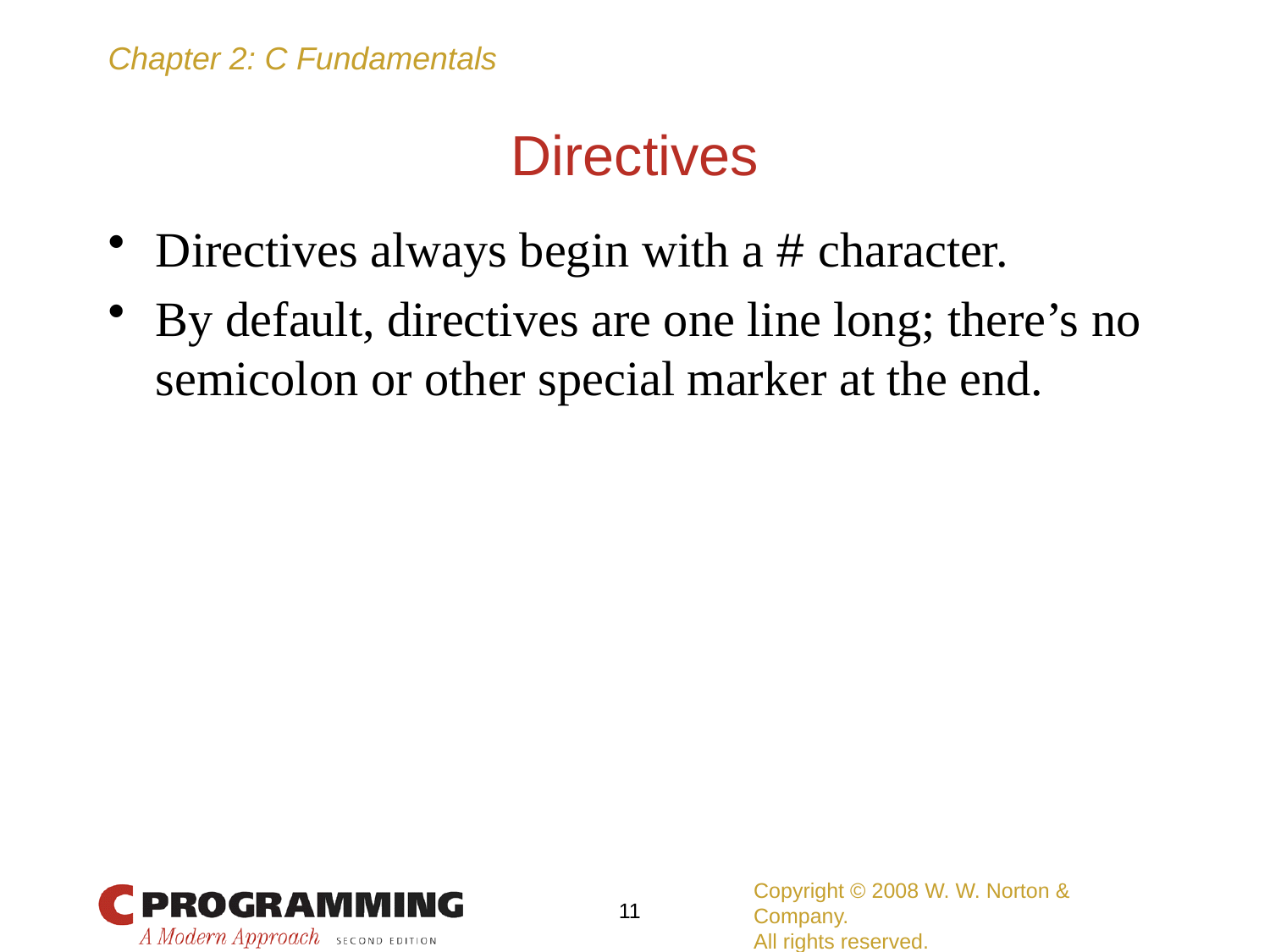

# Directives
Directives always begin with a # character.
By default, directives are one line long; there’s no semicolon or other special marker at the end.

Copyright © 2008 W. W. Norton & Company.
All rights reserved.
11